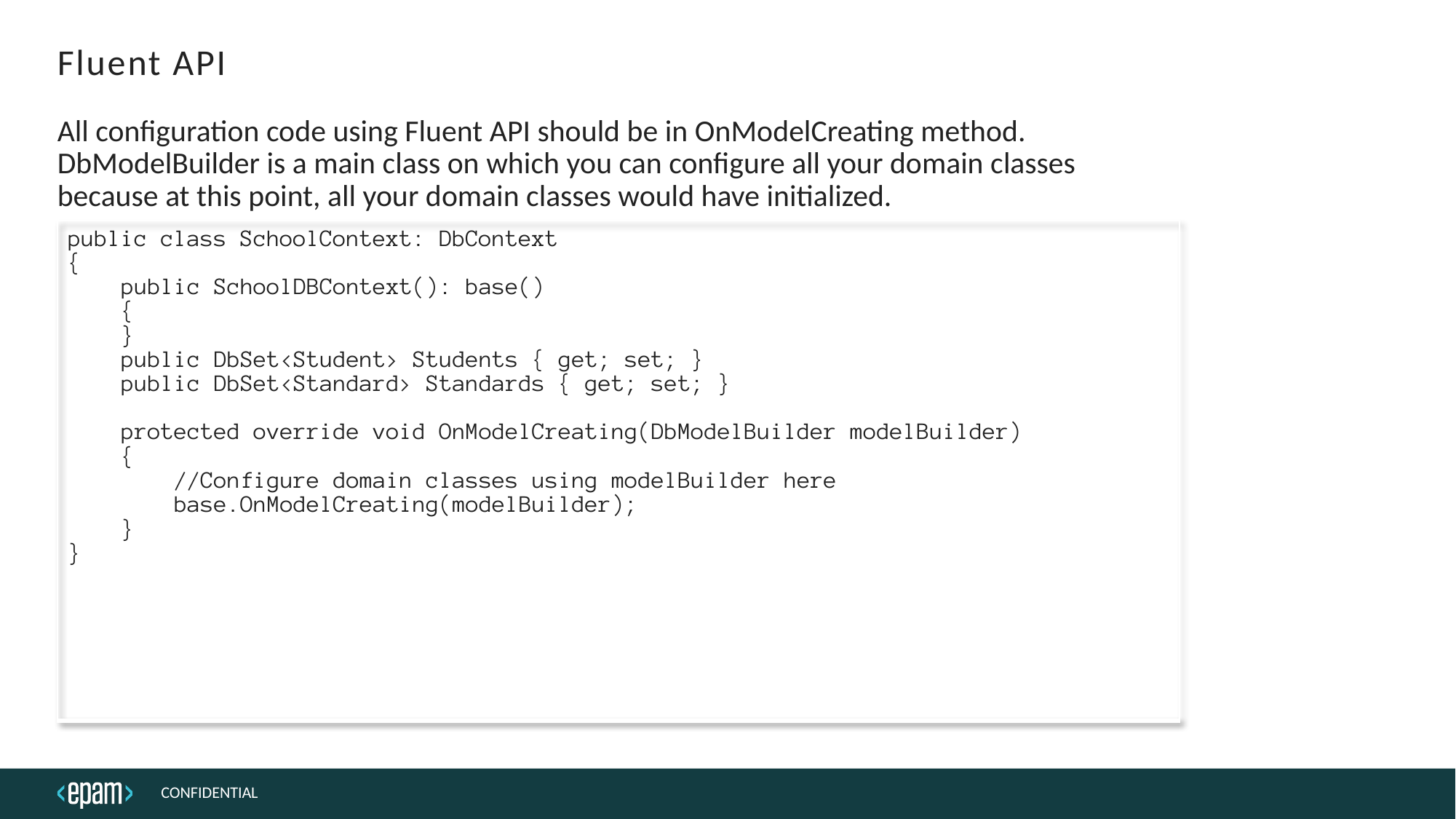

# Fluent API
All configuration code using Fluent API should be in OnModelCreating method. DbModelBuilder is a main class on which you can configure all your domain classes because at this point, all your domain classes would have initialized.

| public class SchoolContext: DbContext { public SchoolDBContext(): base() { } public DbSet<Student> Students { get; set; } public DbSet<Standard> Standards { get; set; } protected override void OnModelCreating(DbModelBuilder modelBuilder) { //Configure domain classes using modelBuilder here base.OnModelCreating(modelBuilder); } } |
| --- |